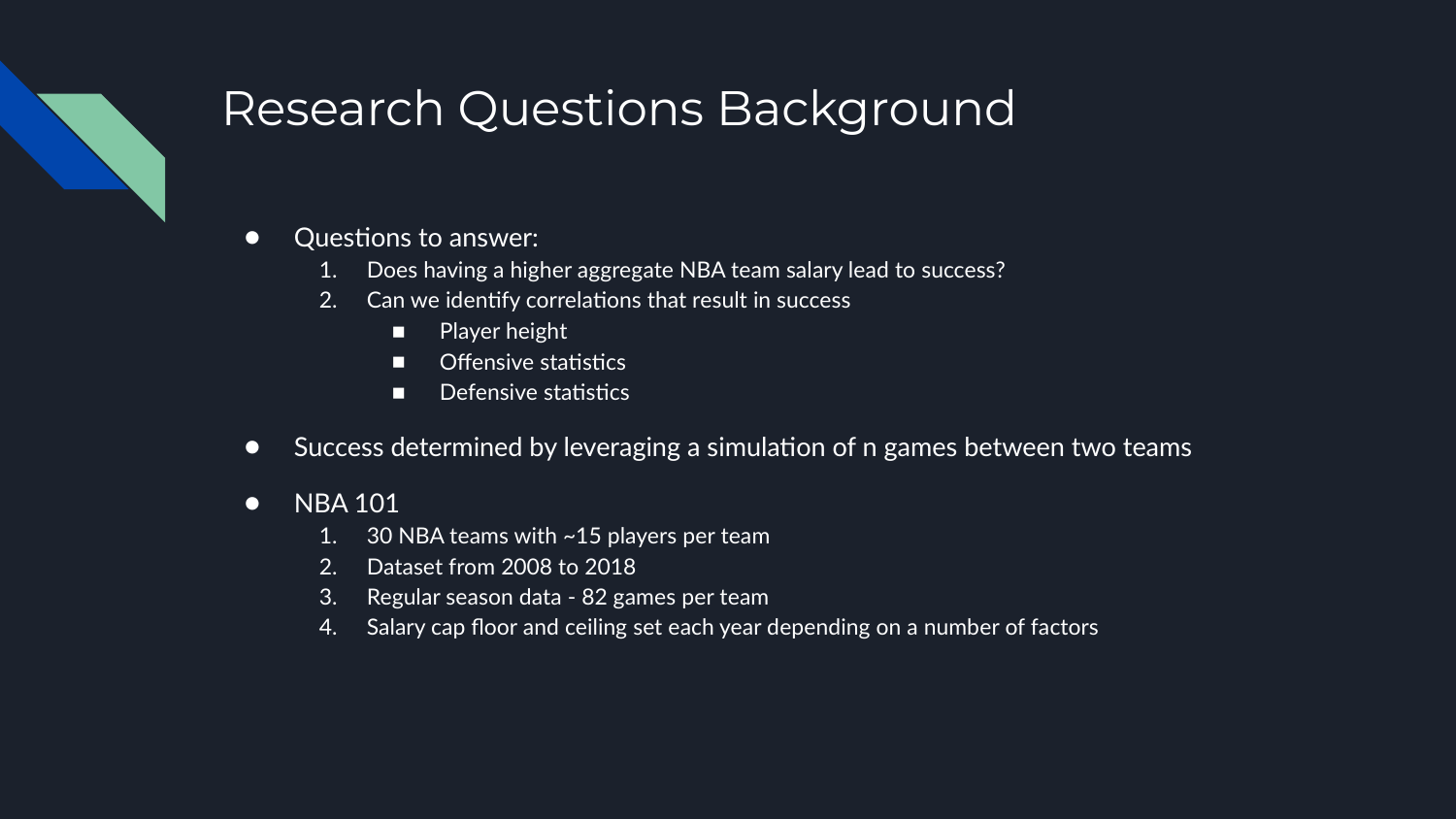

# Research Questions Background
Questions to answer:
Does having a higher aggregate NBA team salary lead to success?
Can we identify correlations that result in success
Player height
Offensive statistics
Defensive statistics
Success determined by leveraging a simulation of n games between two teams
NBA 101
30 NBA teams with ~15 players per team
Dataset from 2008 to 2018
Regular season data - 82 games per team
Salary cap floor and ceiling set each year depending on a number of factors